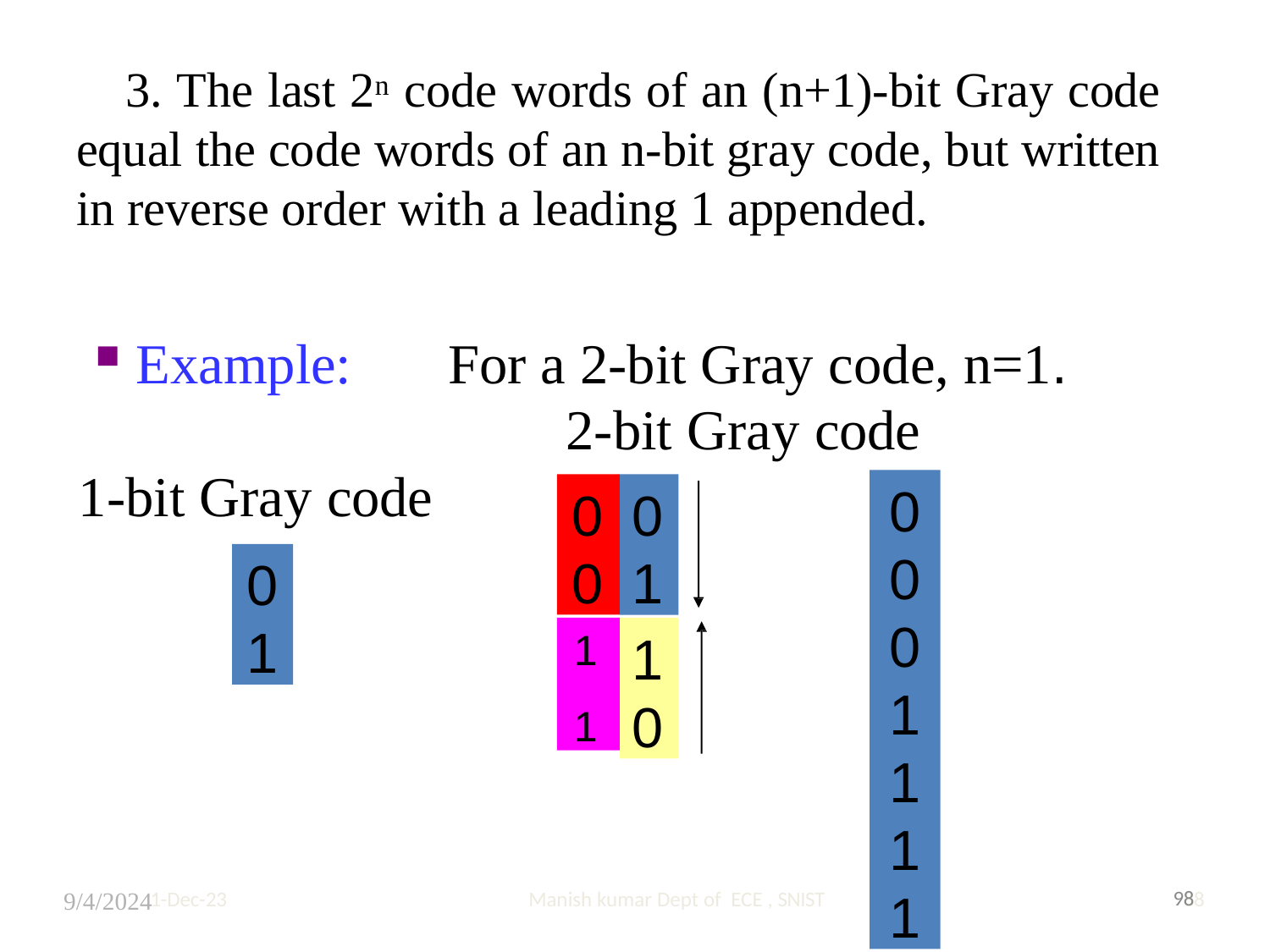

3. The last 2n code words of an (n+1)-bit Gray code equal the code words of an n-bit gray code, but written in reverse order with a leading 1 appended.

Example:	For a 2-bit Gray code, n=1.
2-bit Gray code
1-bit Gray code
0
0
0
1
1
1
1
0
0
0
1

0
1
1
1
1
0

1-Dec-23
Manish kumar Dept of ECE , SNIST
88
9/4/2024
98